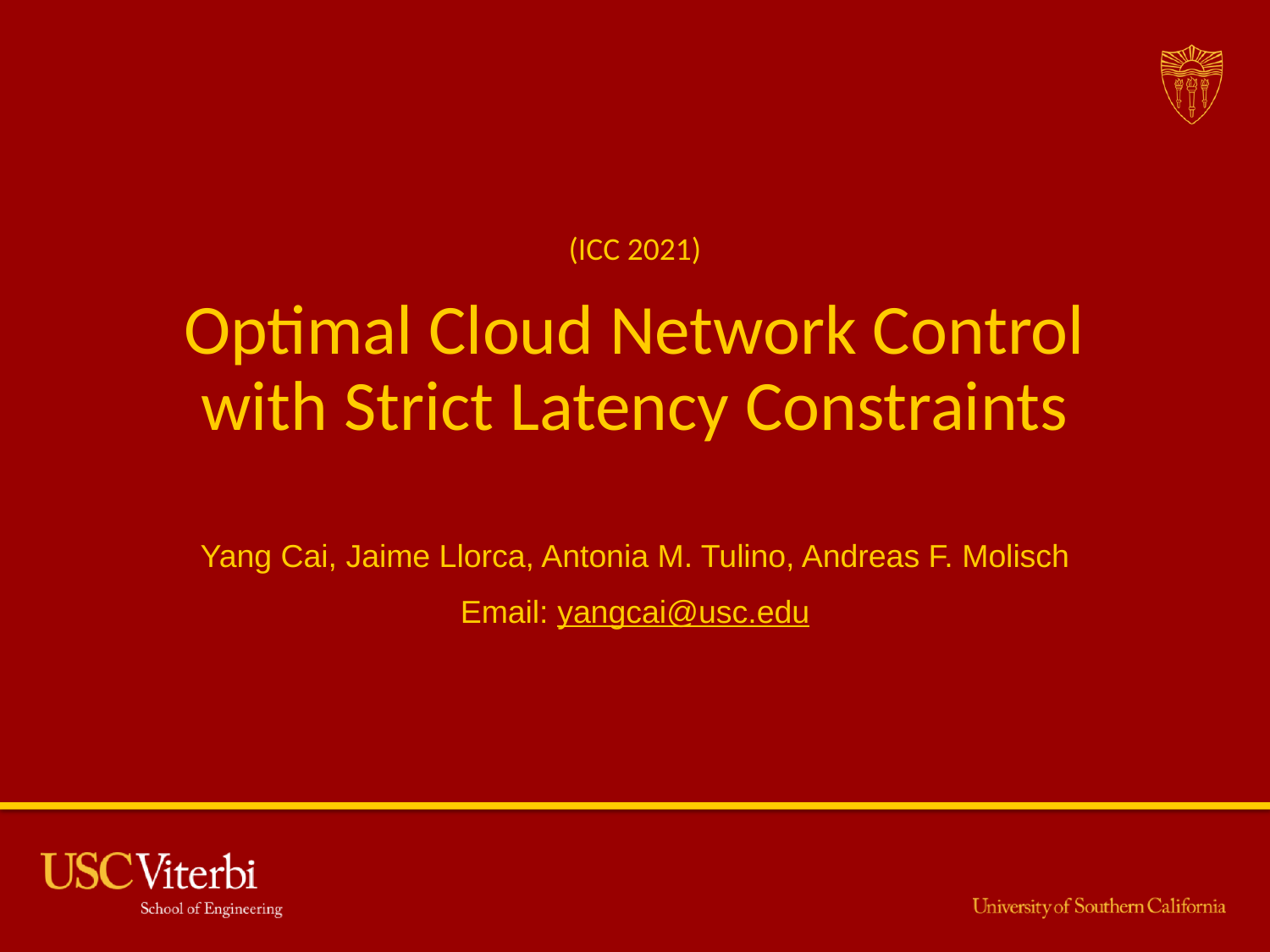

# Optimal Cloud Network Control with Strict Latency Constraints
(ICC 2021)
Yang Cai, Jaime Llorca, Antonia M. Tulino, Andreas F. Molisch
Email: yangcai@usc.edu